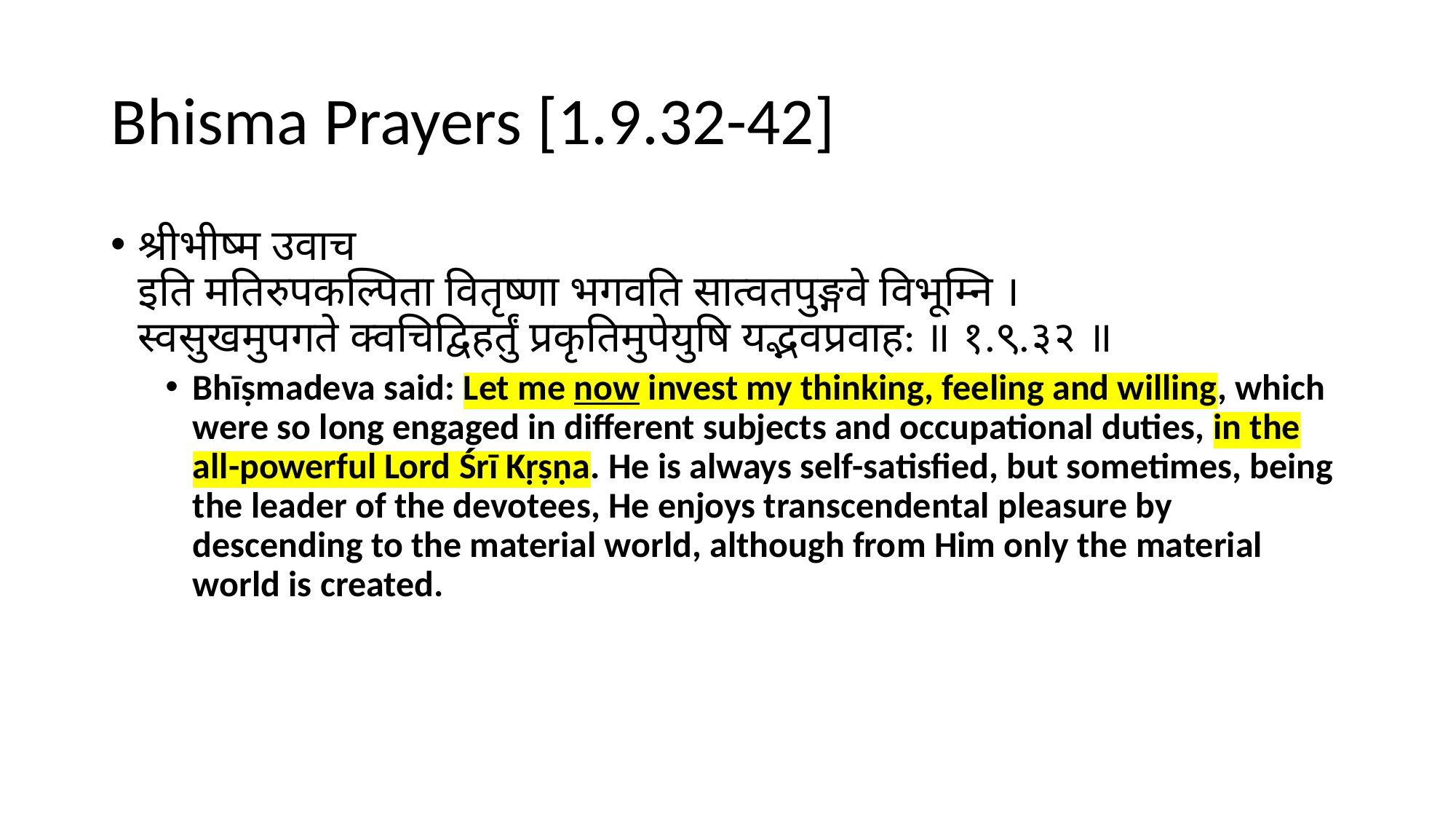

# Bhisma Prayers [1.9.32-42]
श्रीभीष्म उवाच
इति मतिरुपकल्पिता वितृष्णा भगवति सात्वतपुङ्गवे विभूम्नि ।
स्वसुखमुपगते क्‍वचिद्विहर्तुं प्रकृतिमुपेयुषि यद्भ‍वप्रवाह: ॥ १.९.३२ ॥
Bhīṣmadeva said: Let me now invest my thinking, feeling and willing, which were so long engaged in different subjects and occupational duties, in the all-powerful Lord Śrī Kṛṣṇa. He is always self-satisfied, but sometimes, being the leader of the devotees, He enjoys transcendental pleasure by descending to the material world, although from Him only the material world is created.